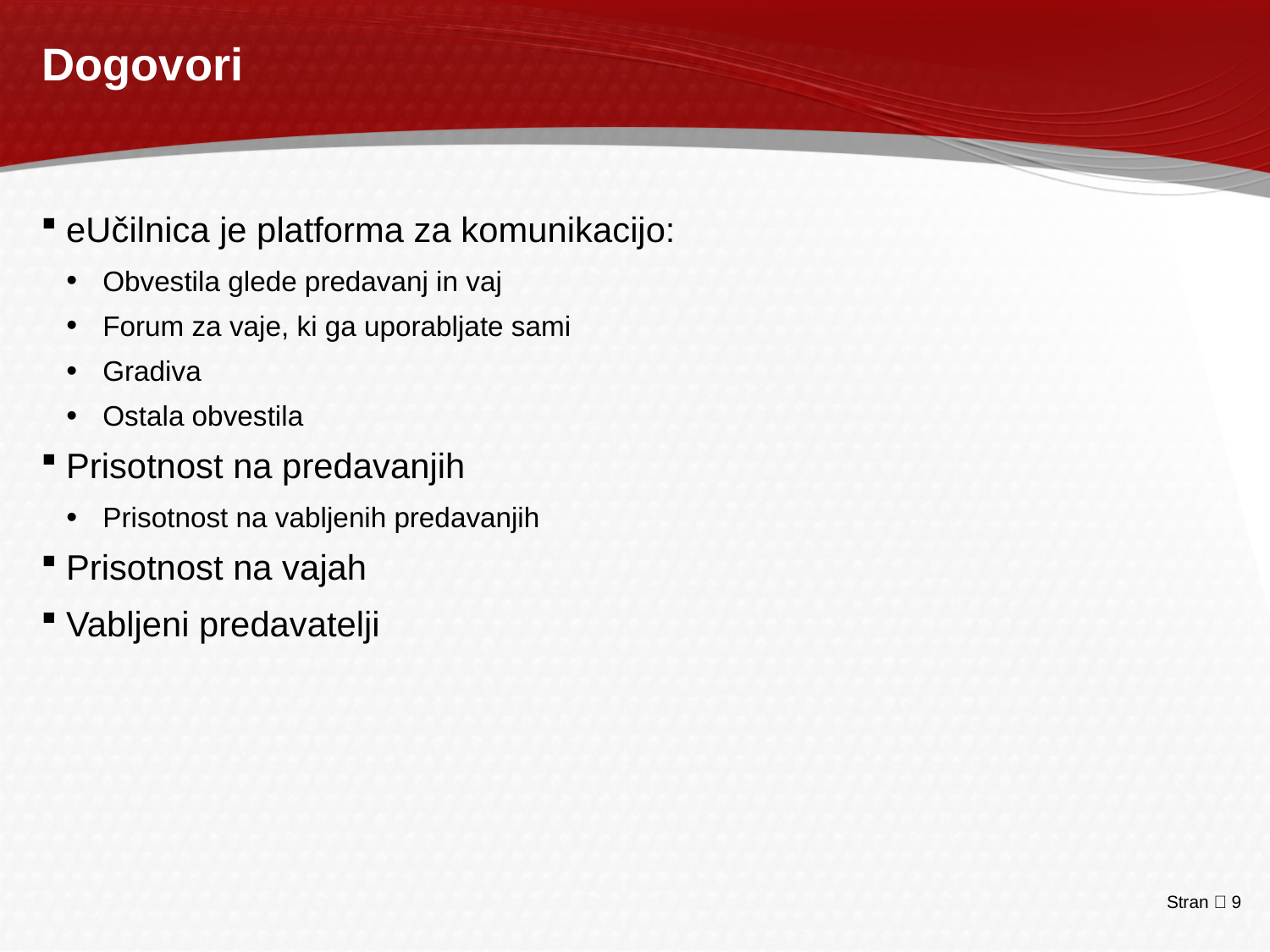

# Dogovori
eUčilnica je platforma za komunikacijo:
Obvestila glede predavanj in vaj
Forum za vaje, ki ga uporabljate sami
Gradiva
Ostala obvestila
Prisotnost na predavanjih
Prisotnost na vabljenih predavanjih
Prisotnost na vajah
Vabljeni predavatelji